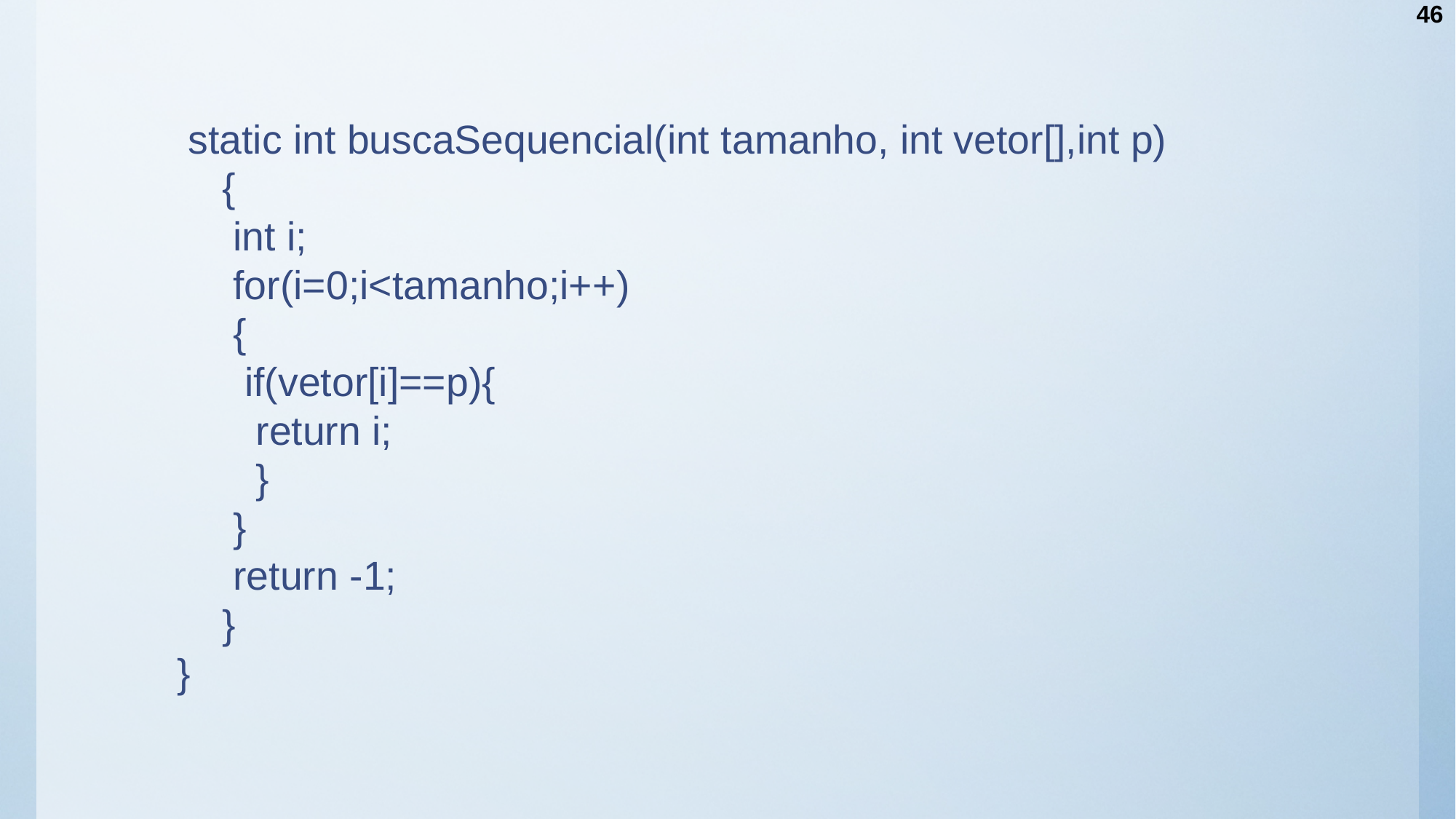

46
 static int buscaSequencial(int tamanho, int vetor[],int p)
    {
     int i;
     for(i=0;i<tamanho;i++)
     {
      if(vetor[i]==p){
       return i;
       }
     }
     return -1;
    }
}